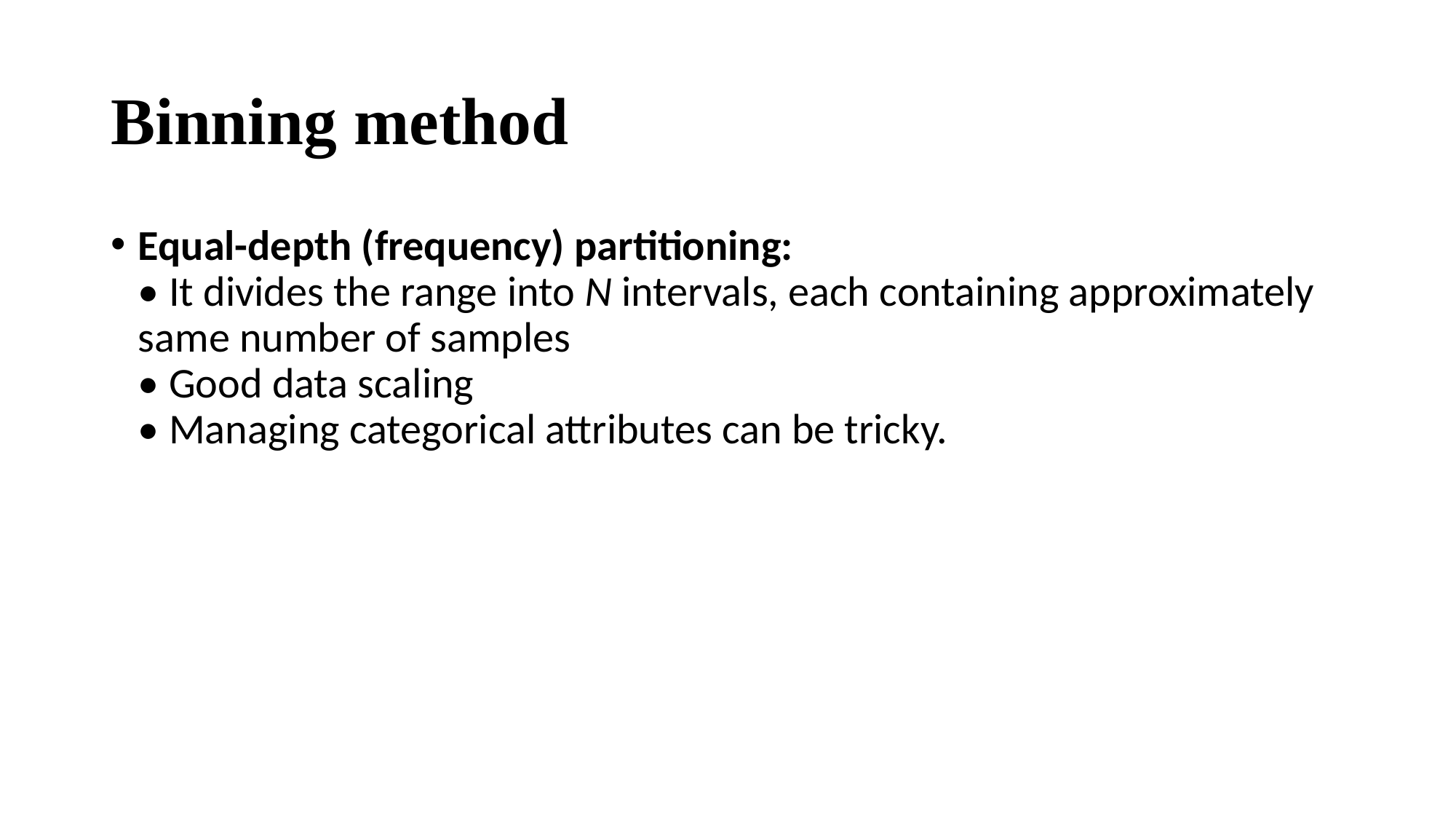

# Binning method
Equal-depth (frequency) partitioning:
• It divides the range into N intervals, each containing approximately same number of samples
• Good data scaling
• Managing categorical attributes can be tricky.